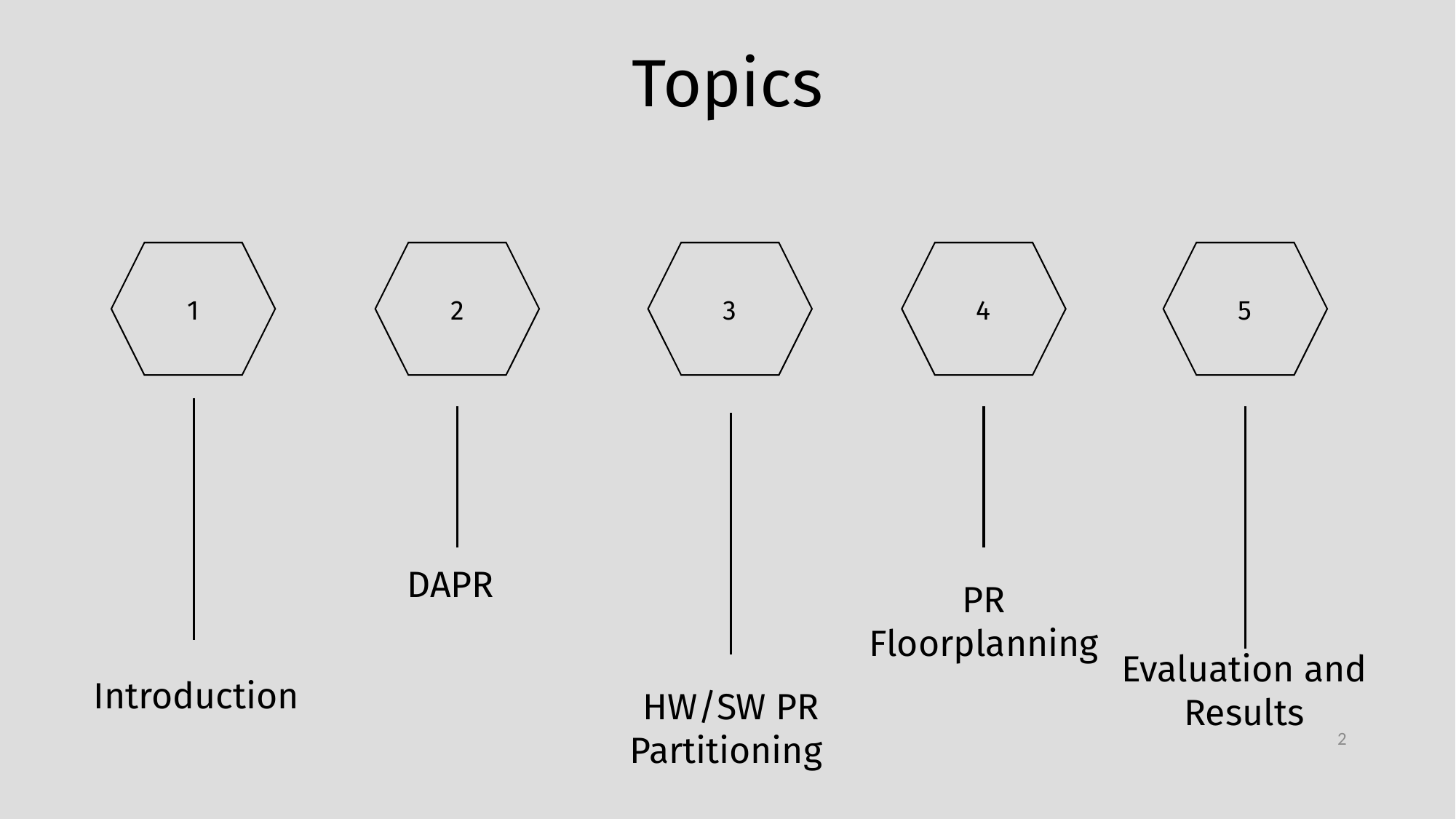

Topics
1
2
3
4
5
DAPR
PR Floorplanning
Evaluation and Results
 Introduction
HW/SW PR Partitioning
2